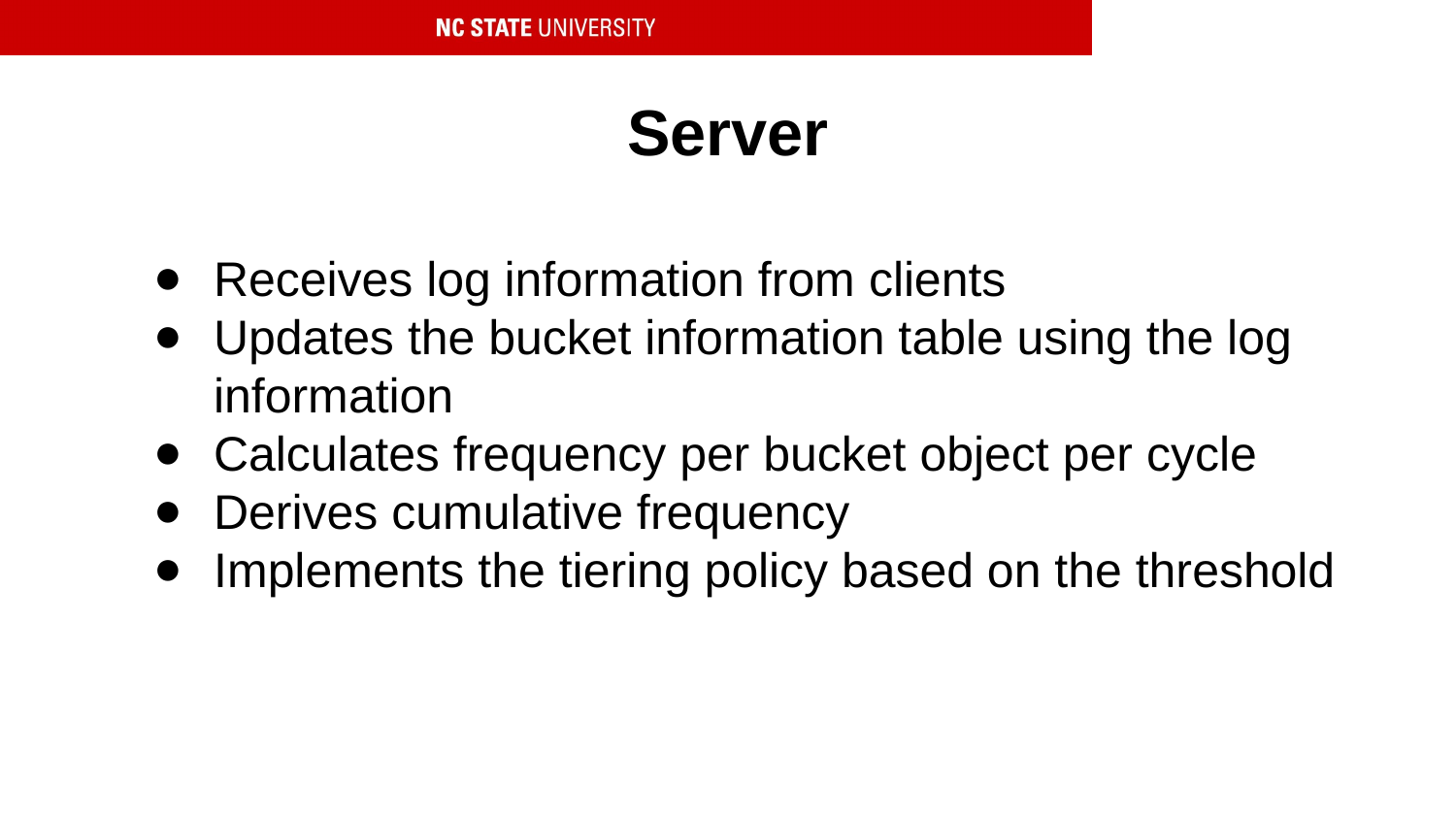

Server
Receives log information from clients
Updates the bucket information table using the log information
Calculates frequency per bucket object per cycle
Derives cumulative frequency
Implements the tiering policy based on the threshold